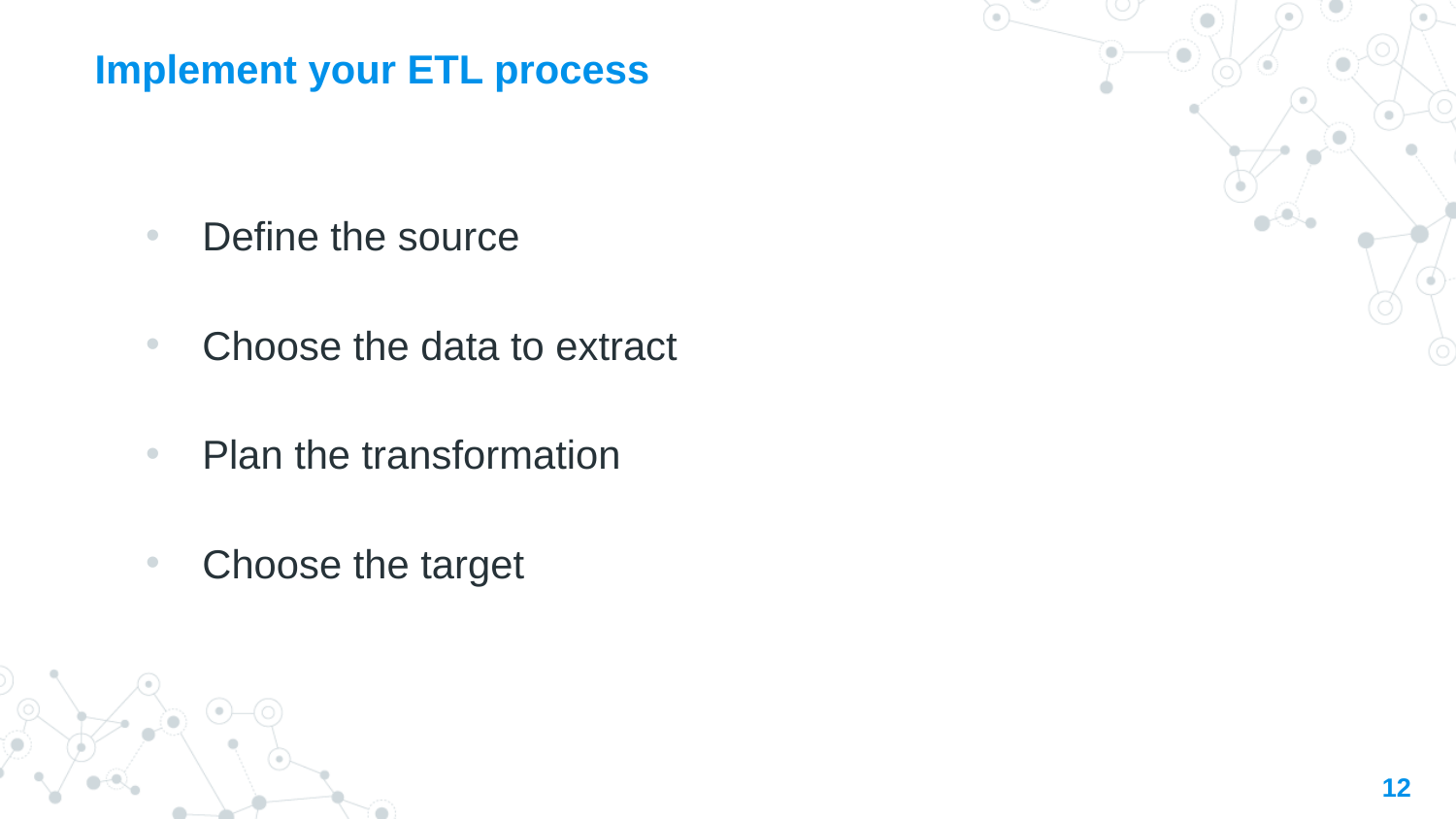

# Implement your ETL process
Define the source
Choose the data to extract
Plan the transformation
Choose the target
12